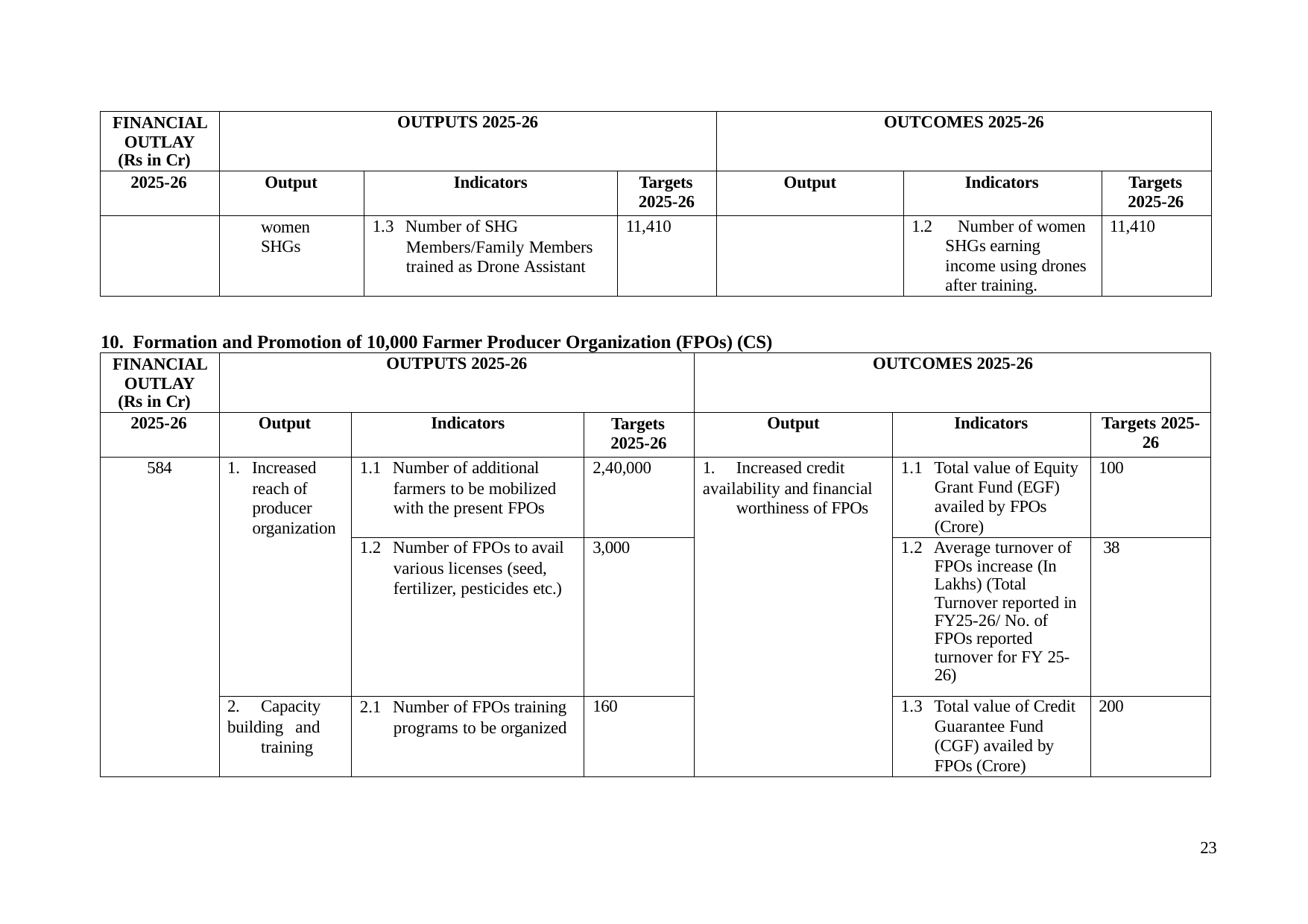

| FINANCIAL OUTLAY (Rs in Cr) | OUTPUTS 2025-26 |  |  | OUTCOMES 2025-26 |  |  |
| --- | --- | --- | --- | --- | --- | --- |
| 2025-26 | Output | Indicators | Targets 2025-26 | Output | Indicators | Targets 2025-26 |
|  | women SHGs | 1.3 Number of SHG Members/Family Members trained as Drone Assistant | 11,410 |  | 1.2 Number of women SHGs earning income using drones after training. | 11,410 |
10. Formation and Promotion of 10,000 Farmer Producer Organization (FPOs) (CS)
| FINANCIAL OUTLAY (Rs in Cr) | OUTPUTS 2025-26 |  |  | OUTCOMES 2025-26 |  |  |
| --- | --- | --- | --- | --- | --- | --- |
| 2025-26 | Output | Indicators | Targets 2025-26 | Output | Indicators | Targets 2025- 26 |
| 584 | 1. Increased reach of producer organization | 1.1 Number of additional farmers to be mobilized with the present FPOs | 2,40,000 | 1. Increased credit availability and financial worthiness of FPOs | 1.1 Total value of Equity Grant Fund (EGF) availed by FPOs (Crore) | 100 |
|  |  | 1.2 Number of FPOs to avail various licenses (seed, fertilizer, pesticides etc.) | 3,000 |  | 1.2 Average turnover of FPOs increase (In Lakhs) (Total Turnover reported in FY25-26/ No. of FPOs reported turnover for FY 25- 26) | 38 |
|  | 2. Capacity building and training | 2.1 Number of FPOs training programs to be organized | 160 |  | 1.3 Total value of Credit Guarantee Fund (CGF) availed by FPOs (Crore) | 200 |
23